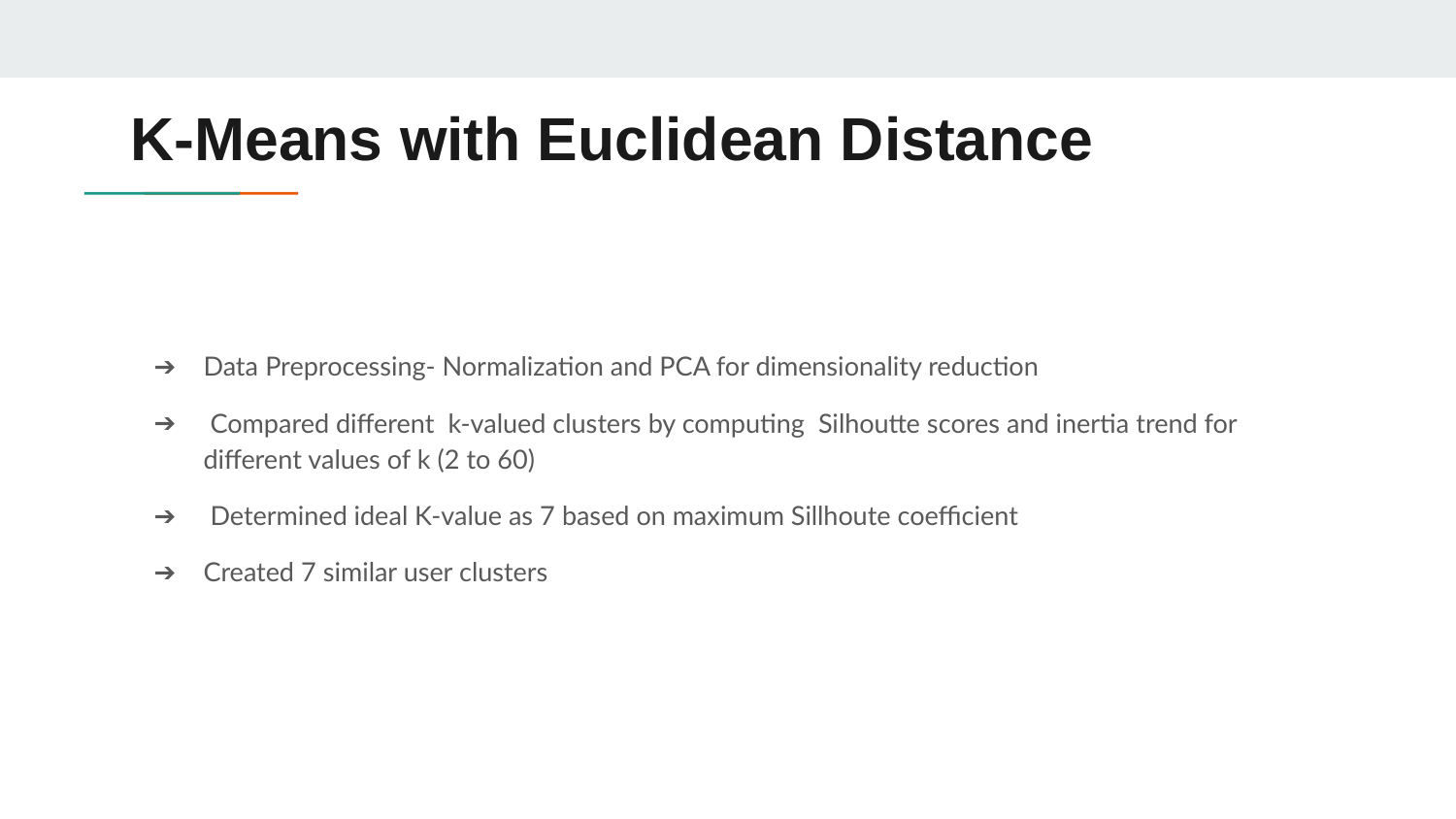

# K-Means with Euclidean Distance
Data Preprocessing- Normalization and PCA for dimensionality reduction
 Compared different  k-valued clusters by computing  Silhoutte scores and inertia trend for different values of k (2 to 60)
 Determined ideal K-value as 7 based on maximum Sillhoute coefficient
Created 7 similar user clusters